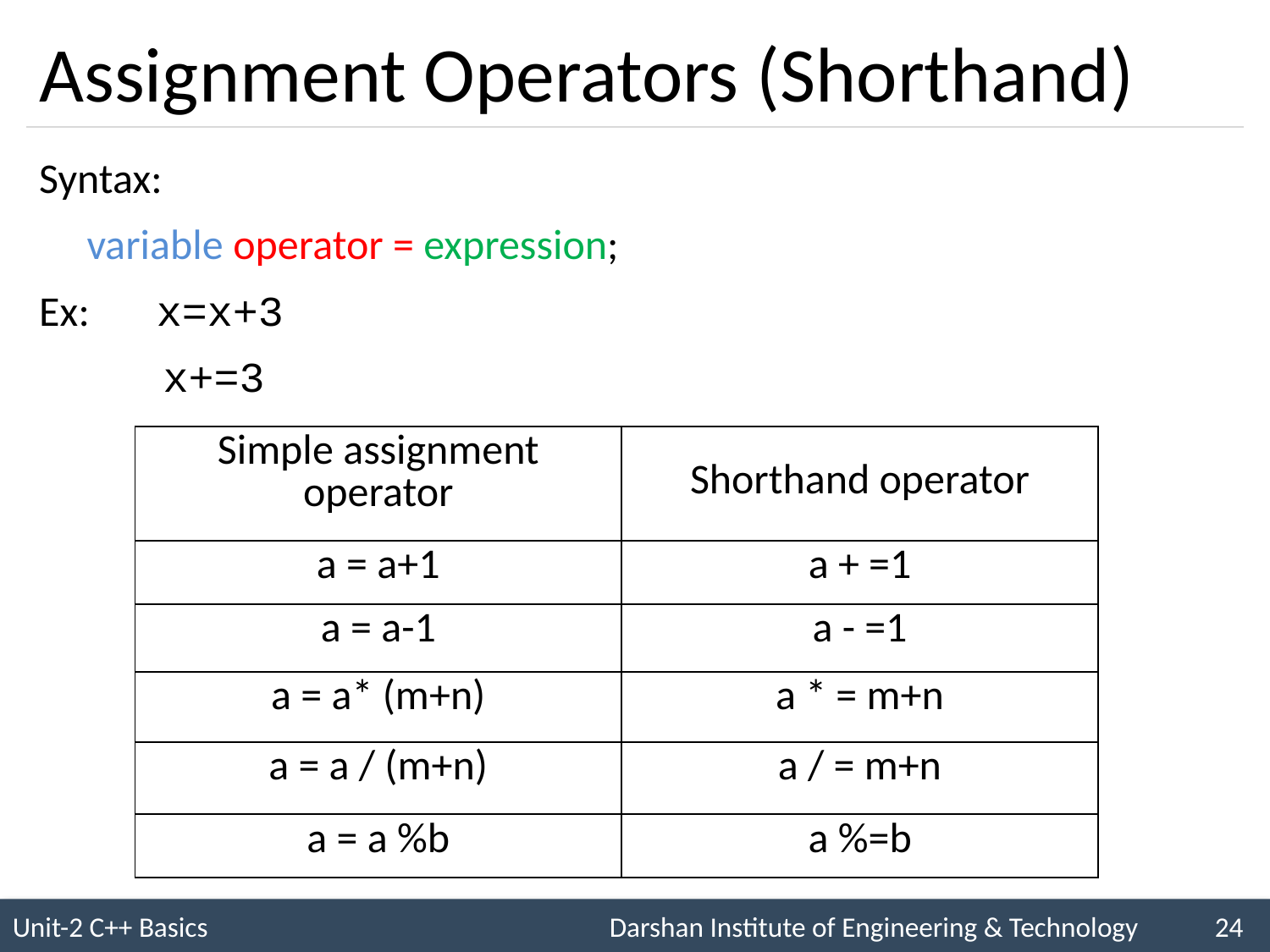

# Assignment Operators (Shorthand)
Syntax:
	variable operator = expression;
Ex:       x=x+3
	   x+=3

| Simple assignment operator | Shorthand operator |
| --- | --- |
| a = a+1 | a + =1 |
| a = a-1 | a - =1 |
| a = a\* (m+n) | a \* = m+n |
| a = a / (m+n) | a / = m+n |
| a = a %b | a %=b |